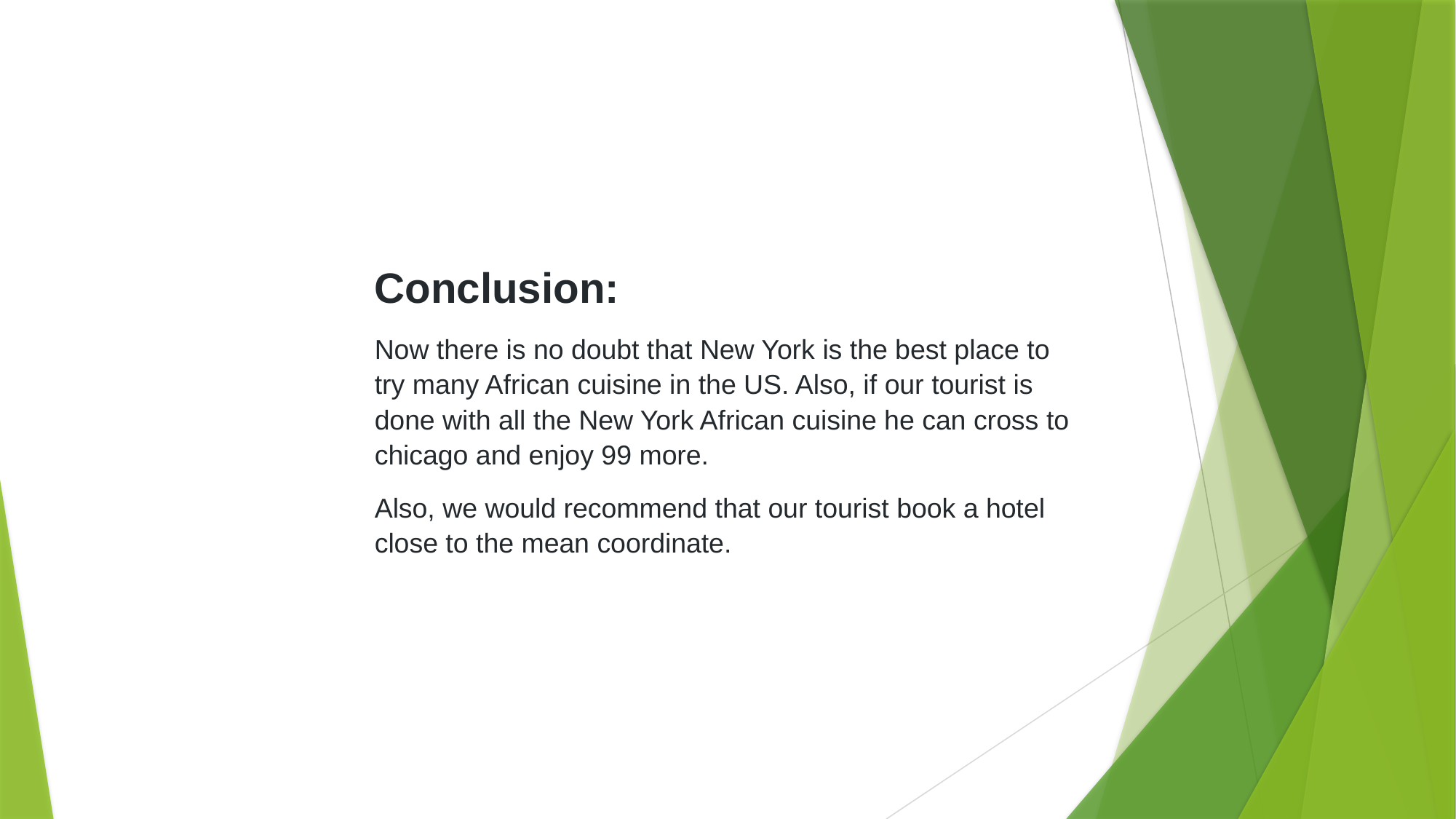

Conclusion:
Now there is no doubt that New York is the best place to try many African cuisine in the US. Also, if our tourist is done with all the New York African cuisine he can cross to chicago and enjoy 99 more.
Also, we would recommend that our tourist book a hotel close to the mean coordinate.